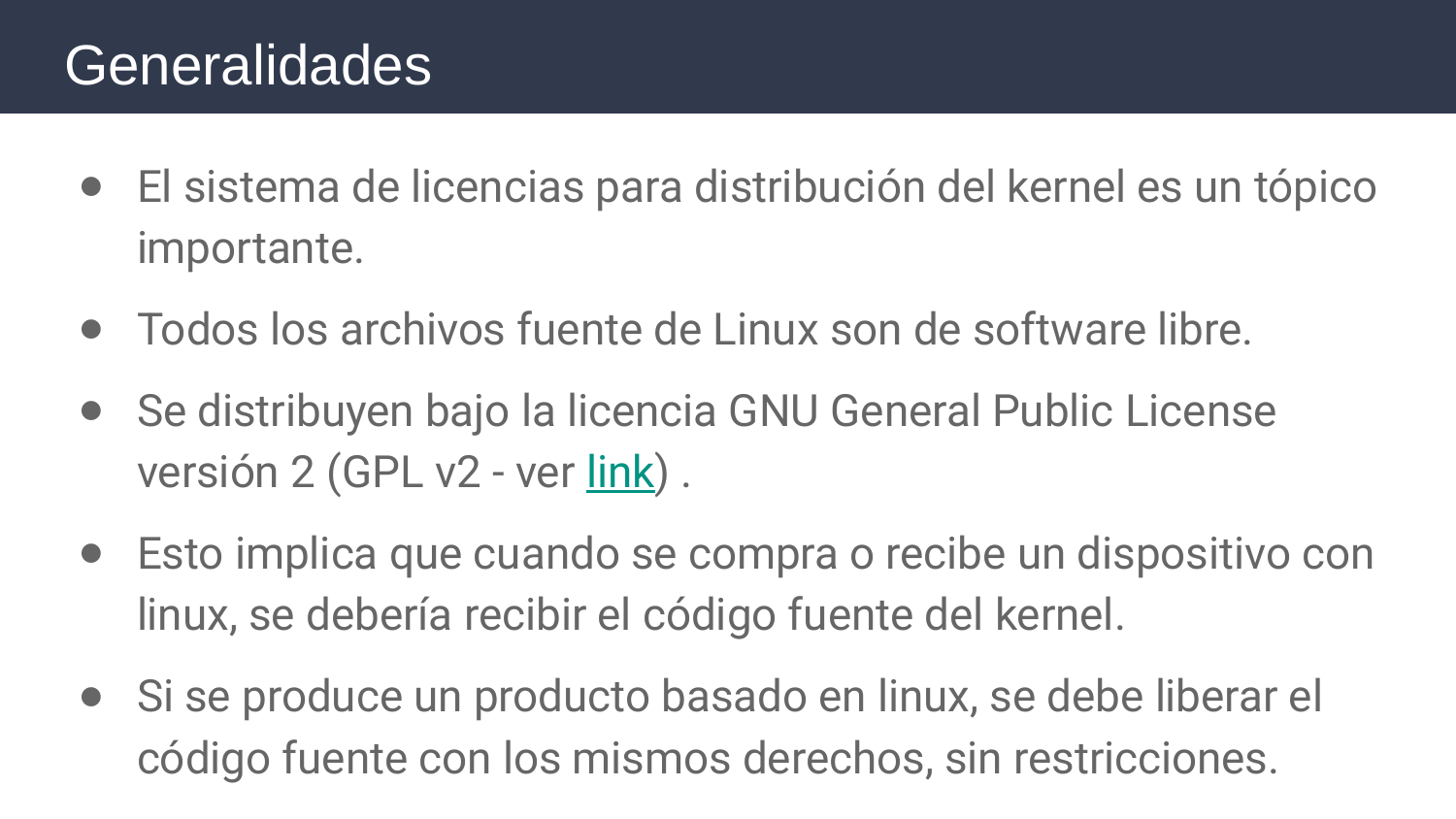

# Generalidades
El sistema de licencias para distribución del kernel es un tópico importante.
Todos los archivos fuente de Linux son de software libre.
Se distribuyen bajo la licencia GNU General Public License versión 2 (GPL v2 - ver link) .
Esto implica que cuando se compra o recibe un dispositivo con linux, se debería recibir el código fuente del kernel.
Si se produce un producto basado en linux, se debe liberar el código fuente con los mismos derechos, sin restricciones.